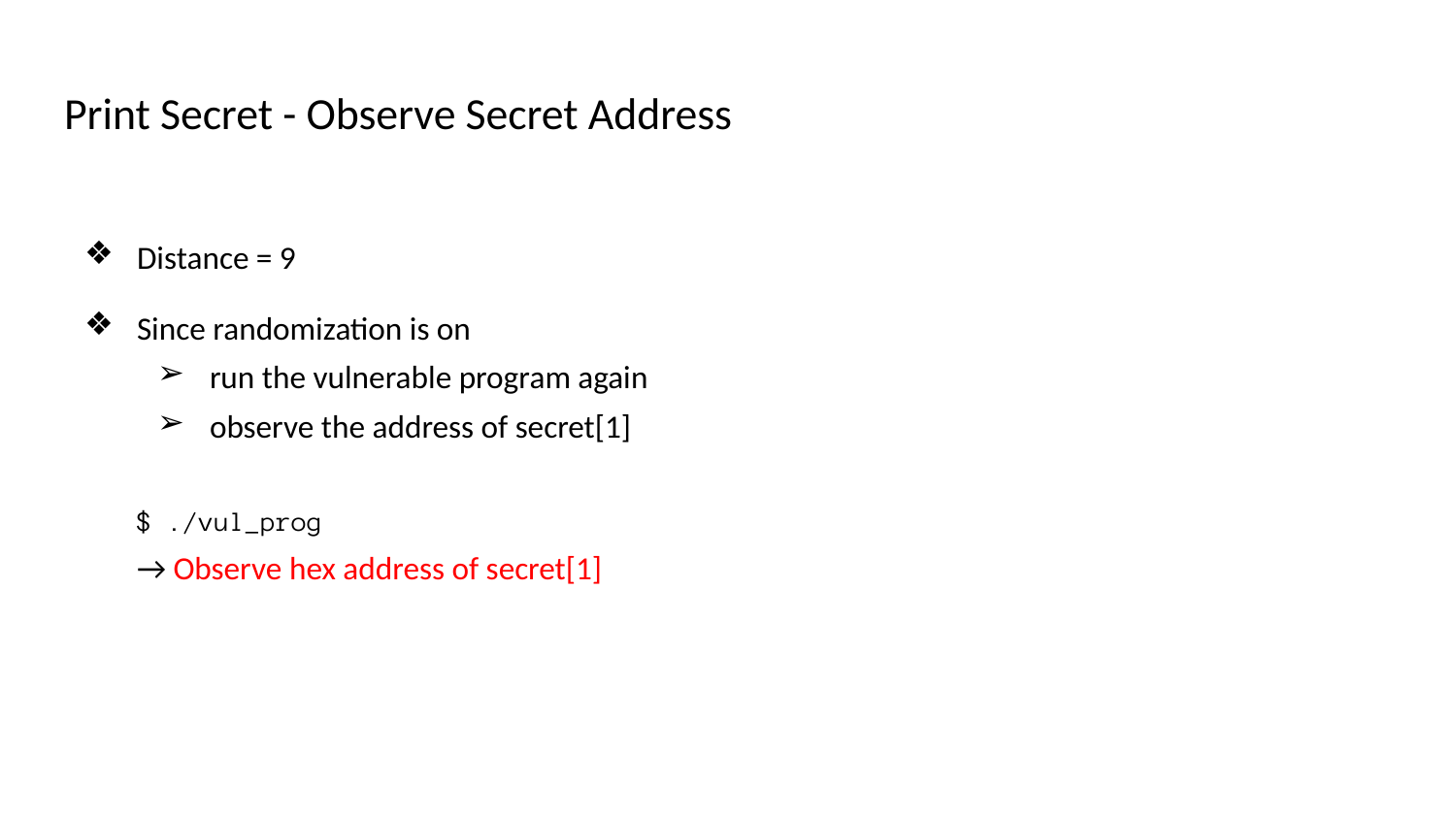

# Print Secret - Observe Secret Address
Distance = 9
Since randomization is on
run the vulnerable program again
observe the address of secret[1]

$ ./vul_prog
→ Observe hex address of secret[1]